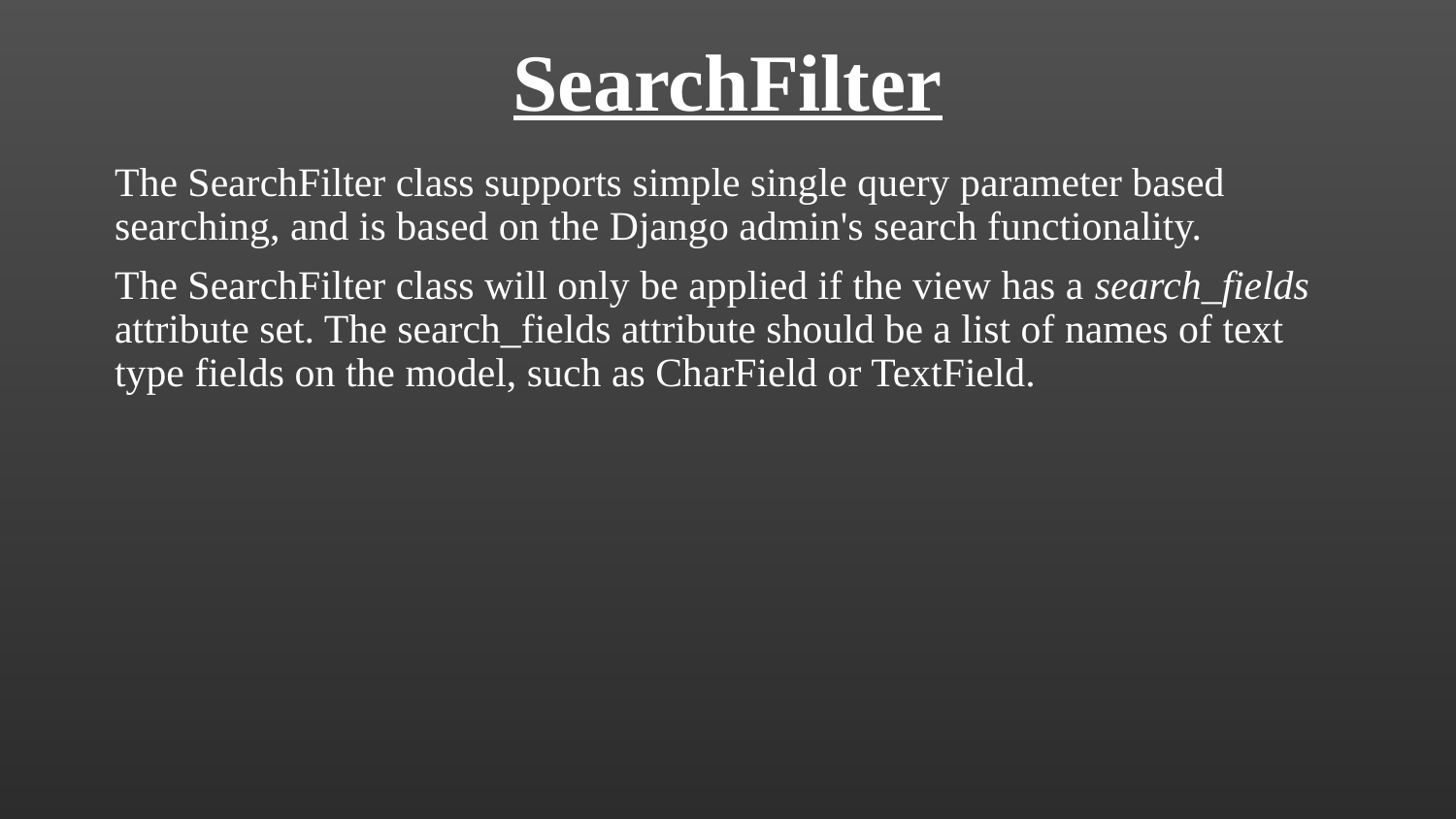

# SearchFilter
The SearchFilter class supports simple single query parameter based searching, and is based on the Django admin's search functionality.
The SearchFilter class will only be applied if the view has a search_fields attribute set. The search_fields attribute should be a list of names of text type fields on the model, such as CharField or TextField.